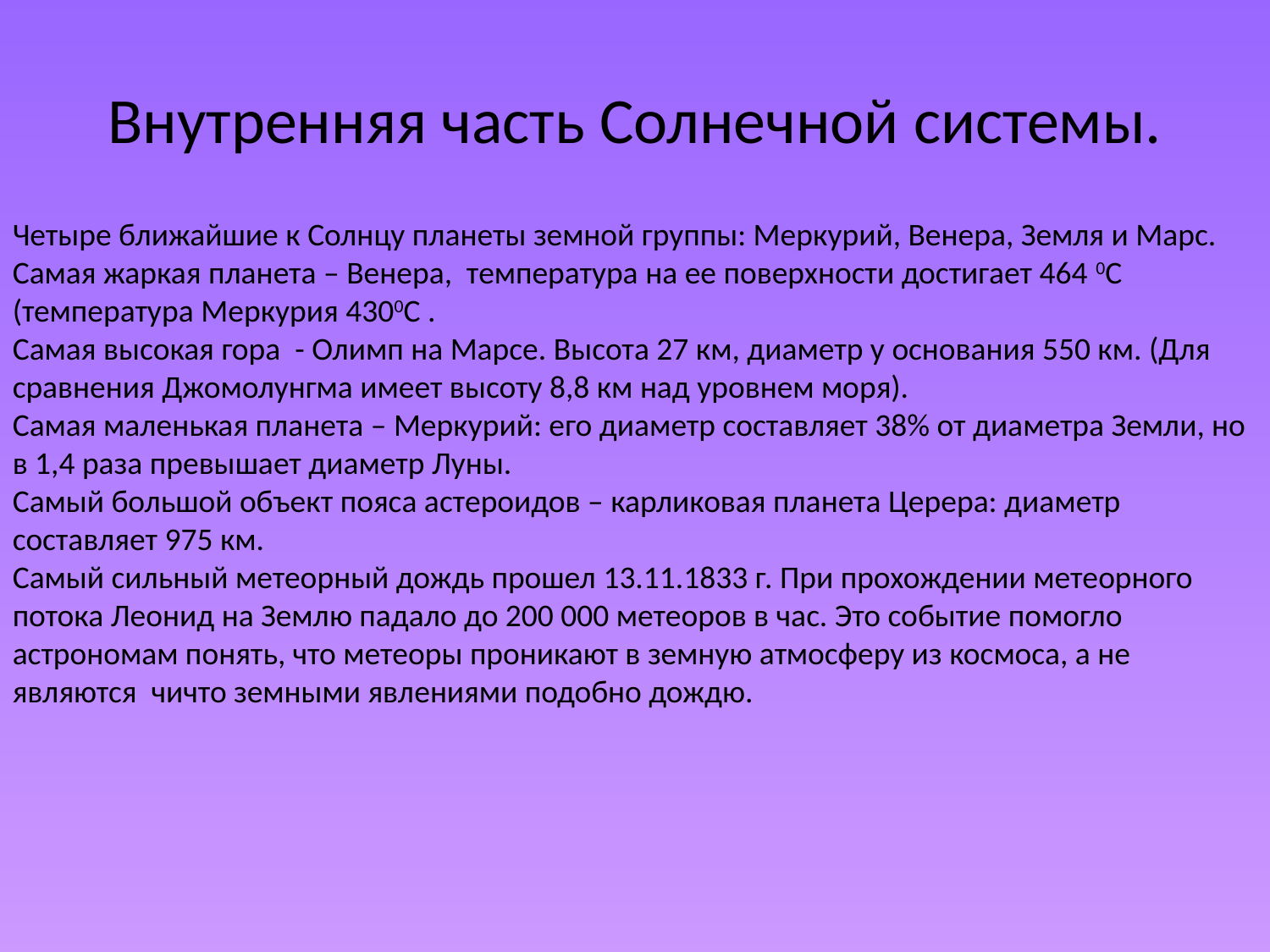

# Внутренняя часть Солнечной системы.
Четыре ближайшие к Солнцу планеты земной группы: Меркурий, Венера, Земля и Марс.
Самая жаркая планета – Венера,  температура на ее поверхности достигает 464 0С (температура Меркурия 4300С .
Самая высокая гора  - Олимп на Марсе. Высота 27 км, диаметр у основания 550 км. (Для сравнения Джомолунгма имеет высоту 8,8 км над уровнем моря).
Самая маленькая планета – Меркурий: его диаметр составляет 38% от диаметра Земли, но в 1,4 раза превышает диаметр Луны.
Самый большой объект пояса астероидов – карликовая планета Церера: диаметр составляет 975 км.
Самый сильный метеорный дождь прошел 13.11.1833 г. При прохождении метеорного потока Леонид на Землю падало до 200 000 метеоров в час. Это событие помогло астрономам понять, что метеоры проникают в земную атмосферу из космоса, а не являются  чичто земными явлениями подобно дождю.